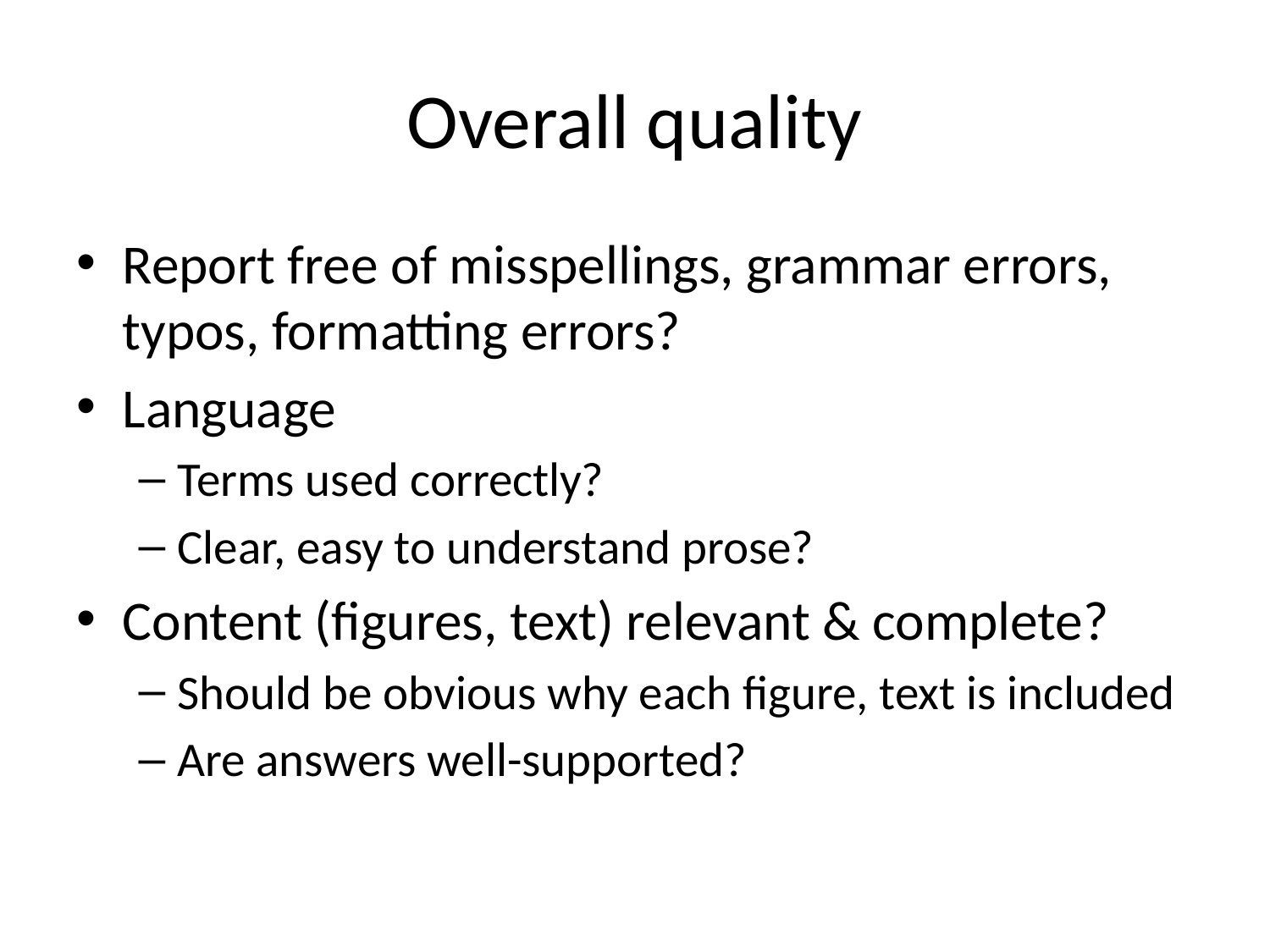

# Overall quality
Report free of misspellings, grammar errors, typos, formatting errors?
Language
Terms used correctly?
Clear, easy to understand prose?
Content (figures, text) relevant & complete?
Should be obvious why each figure, text is included
Are answers well-supported?